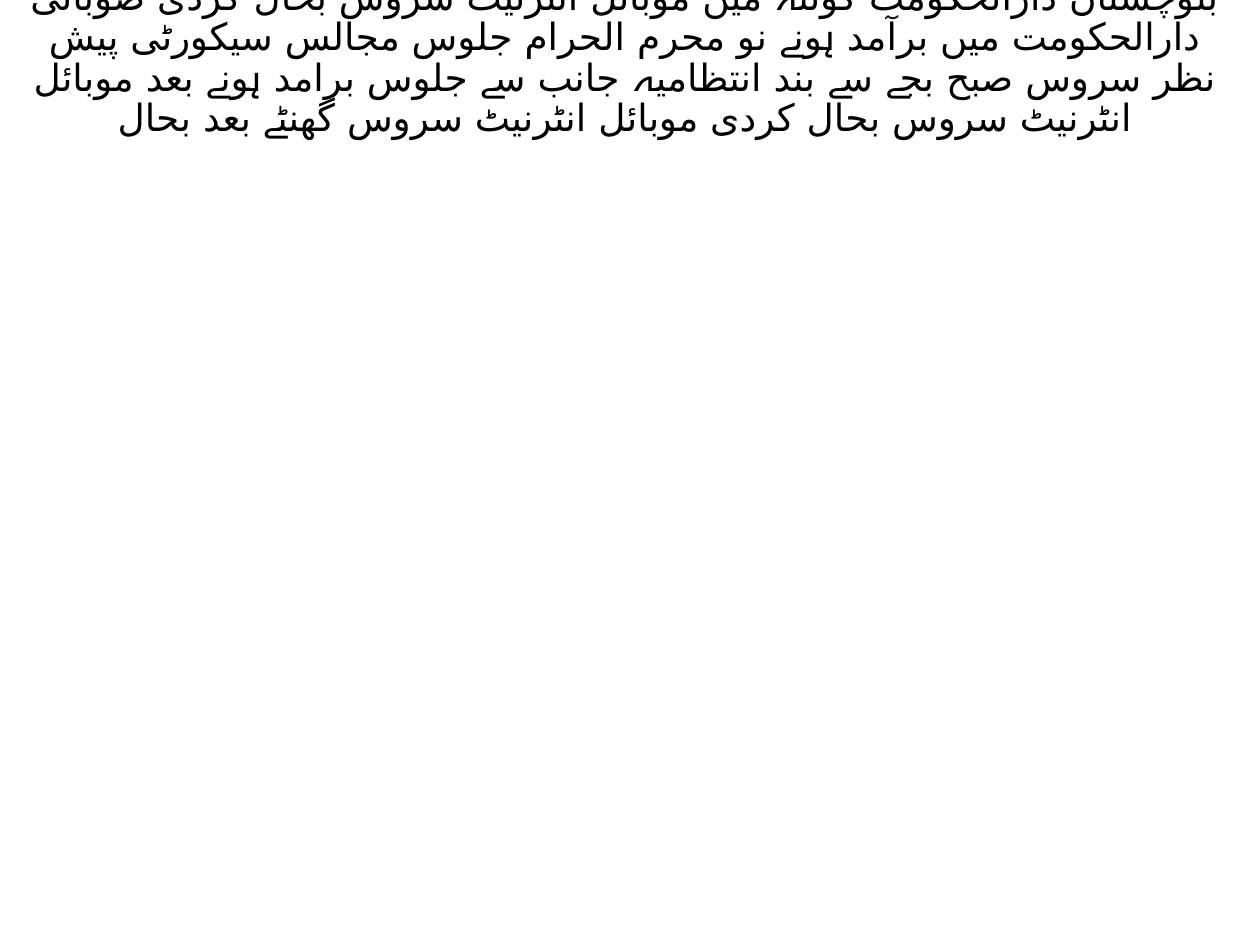

# بلوچستان دارالحکومت کوئٹہ میں موبائل انٹرنیٹ سروس بحال کردی صوبائی دارالحکومت میں برآمد ہونے نو محرم الحرام جلوس مجالس سیکورٹی پیش نظر سروس صبح بجے سے بند انتظامیہ جانب سے جلوس برامد ہونے بعد موبائل انٹرنیٹ سروس بحال کردی موبائل انٹرنیٹ سروس گھنٹے بعد بحال